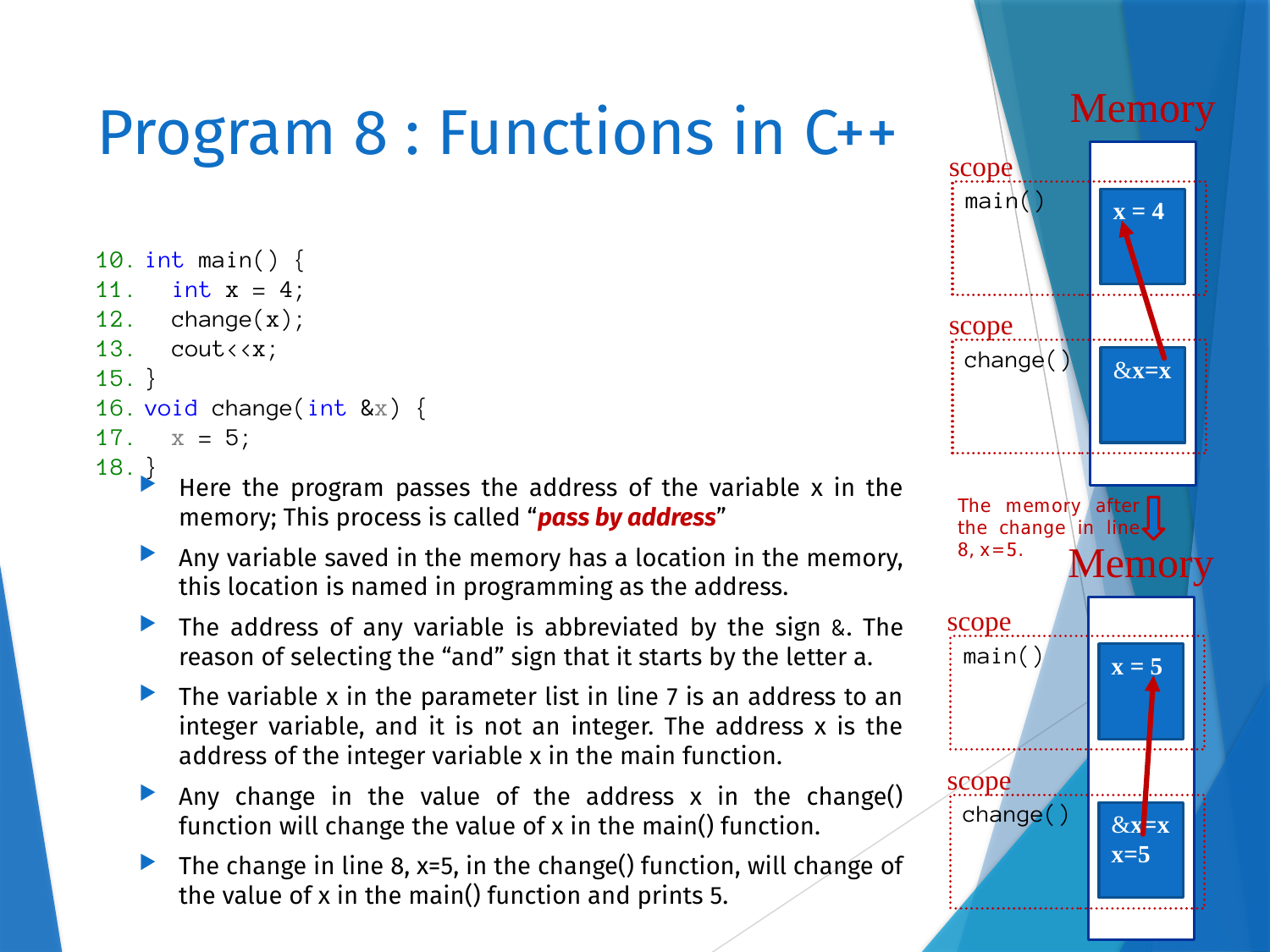

Memory
# Program 8 : Functions in C++
scope

main()

x = 4
int main() {
  int x = 4;
  change(x);
  cout<<x;
}
void change(int &x) {
  x = 5;
}

scope
change()

&x=x

Here the program passes the address of the variable x in the memory; This process is called “pass by address”
Any variable saved in the memory has a location in the memory, this location is named in programming as the address.
The address of any variable is abbreviated by the sign &. The reason of selecting the “and” sign that it starts by the letter a.
The variable x in the parameter list in line 7 is an address to an integer variable, and it is not an integer. The address x is the address of the integer variable x in the main function.
Any change in the value of the address x in the change() function will change the value of x in the main() function.
The change in line 8, x=5, in the change() function, will change of the value of x in the main() function and prints 5.

The memory after the change in line 8, x=5.

Memory
scope

main()

x = 5
scope
change()

&x=x
x=5